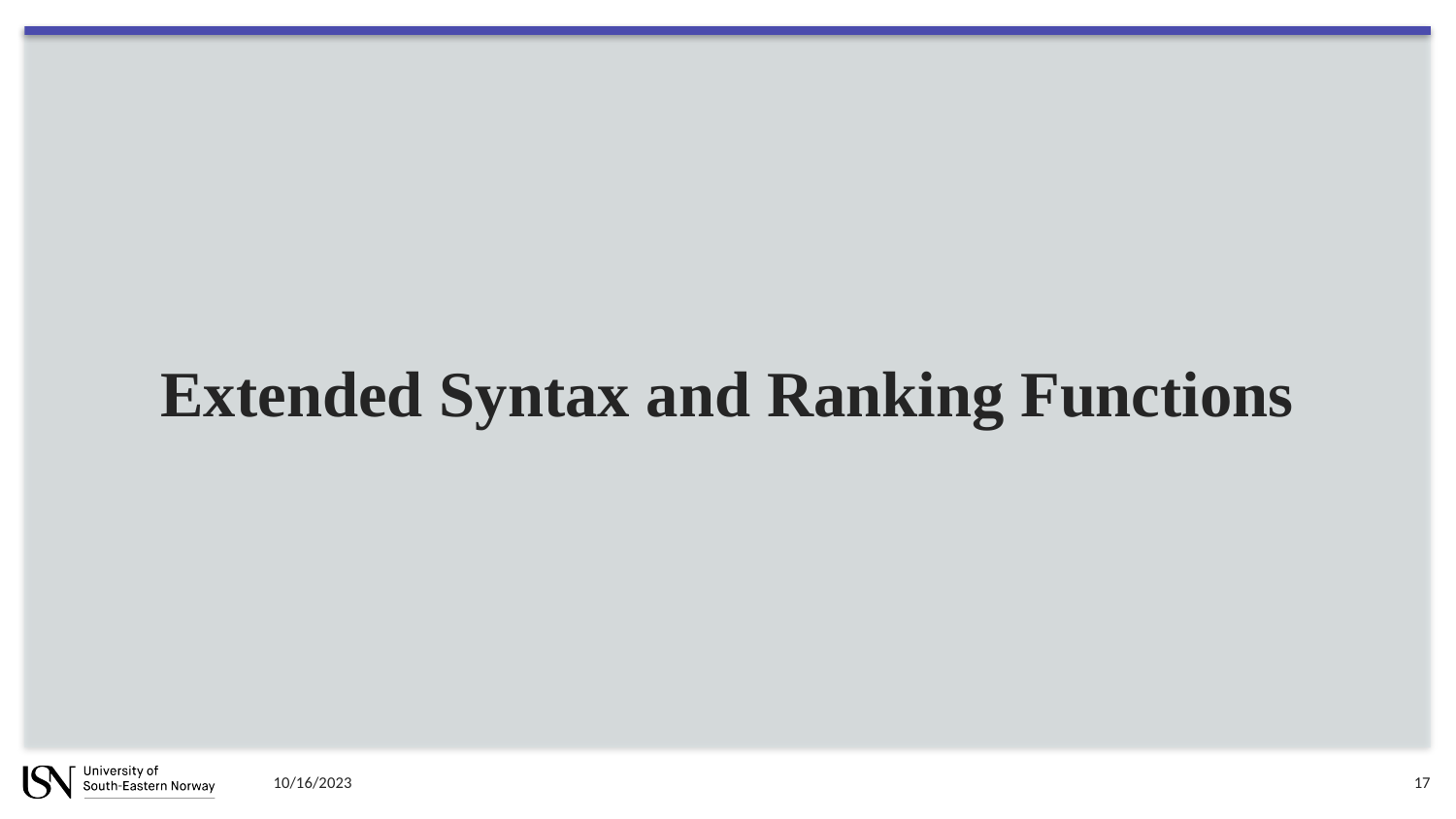

Extended Syntax and Ranking Functions
10/16/2023
17